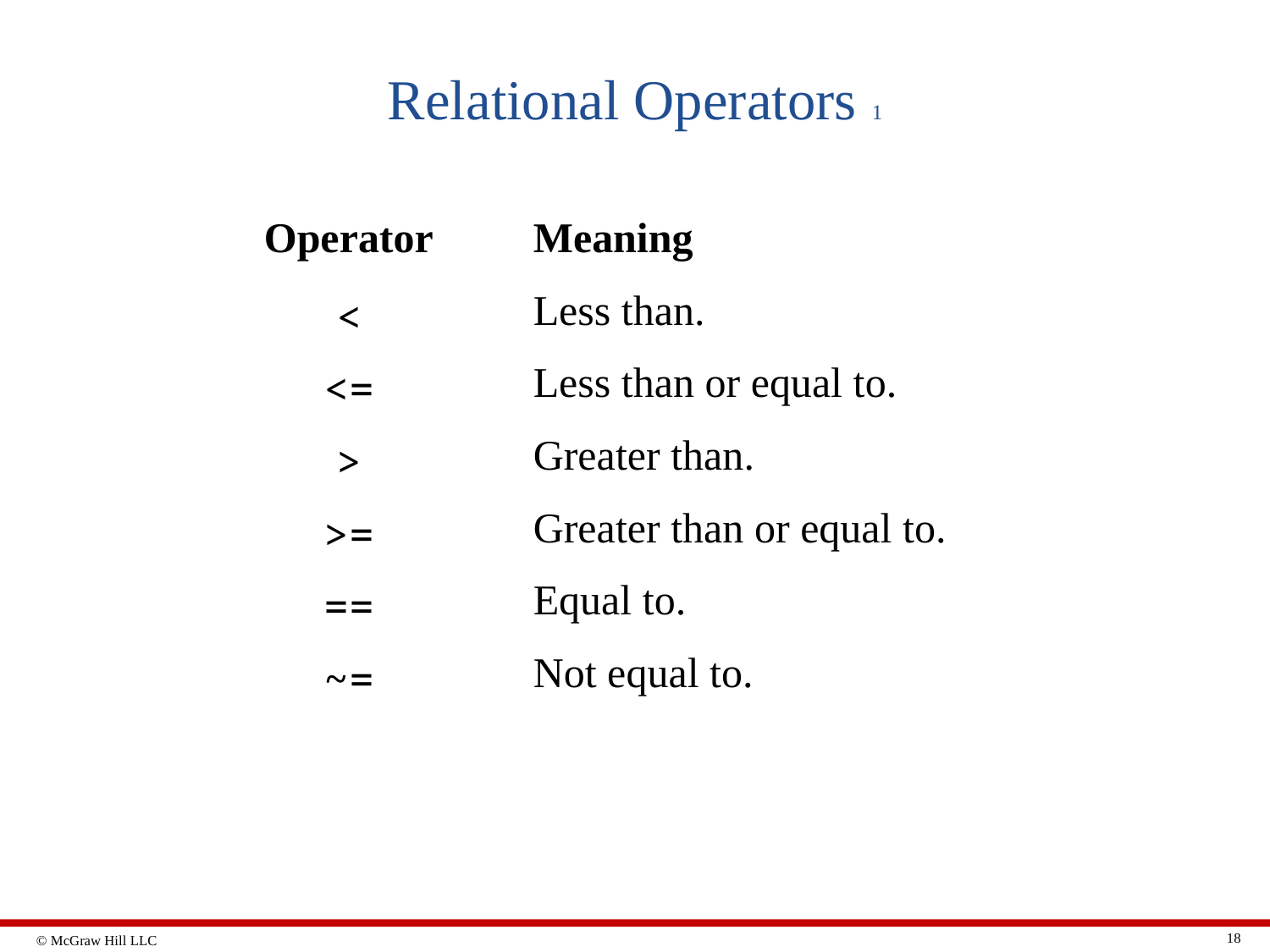

# Relational Operators 1
| Operator | Meaning |
| --- | --- |
| < | Less than. |
| <= | Less than or equal to. |
| > | Greater than. |
| >= | Greater than or equal to. |
| == | Equal to. |
| ~= | Not equal to. |
18